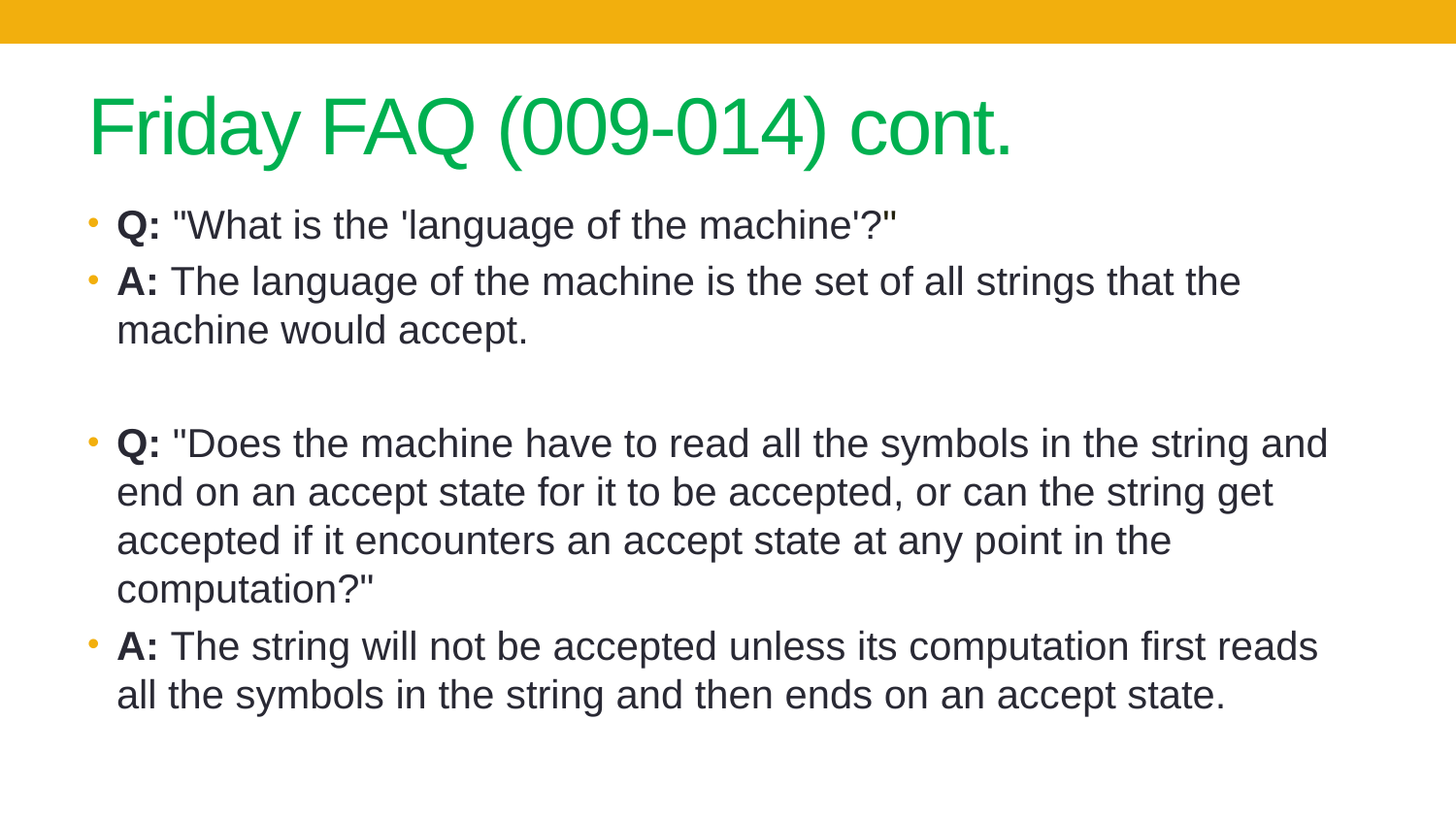

# Friday FAQ (009-014) cont.
Q: "What is the 'language of the machine'?"
A: The language of the machine is the set of all strings that the machine would accept.

Q: "Does the machine have to read all the symbols in the string and end on an accept state for it to be accepted, or can the string get accepted if it encounters an accept state at any point in the computation?"
A: The string will not be accepted unless its computation first reads all the symbols in the string and then ends on an accept state.